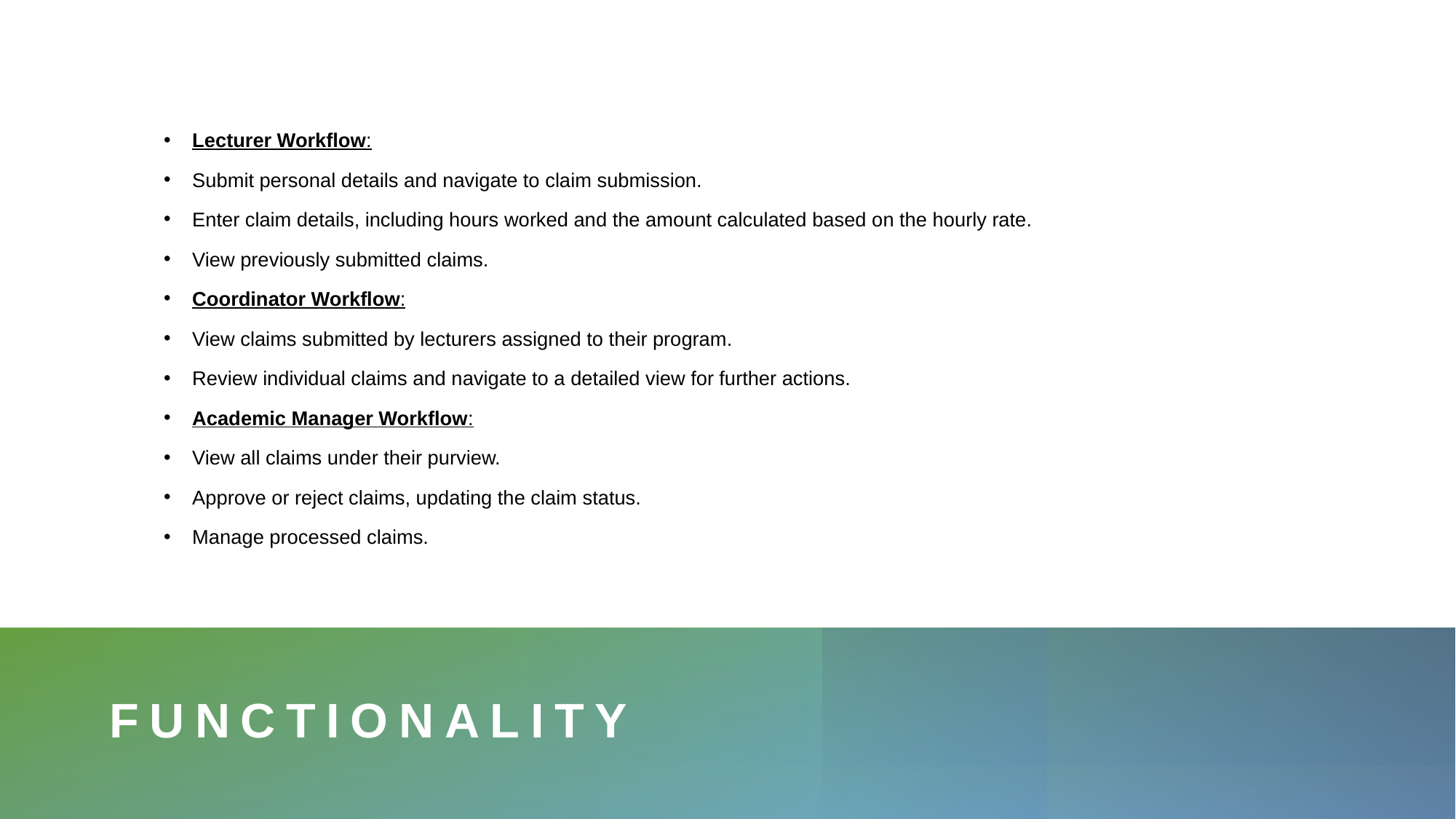

Lecturer Workflow:
Submit personal details and navigate to claim submission.
Enter claim details, including hours worked and the amount calculated based on the hourly rate.
View previously submitted claims.
Coordinator Workflow:
View claims submitted by lecturers assigned to their program.
Review individual claims and navigate to a detailed view for further actions.
Academic Manager Workflow:
View all claims under their purview.
Approve or reject claims, updating the claim status.
Manage processed claims.

# FUNCTIONALITY